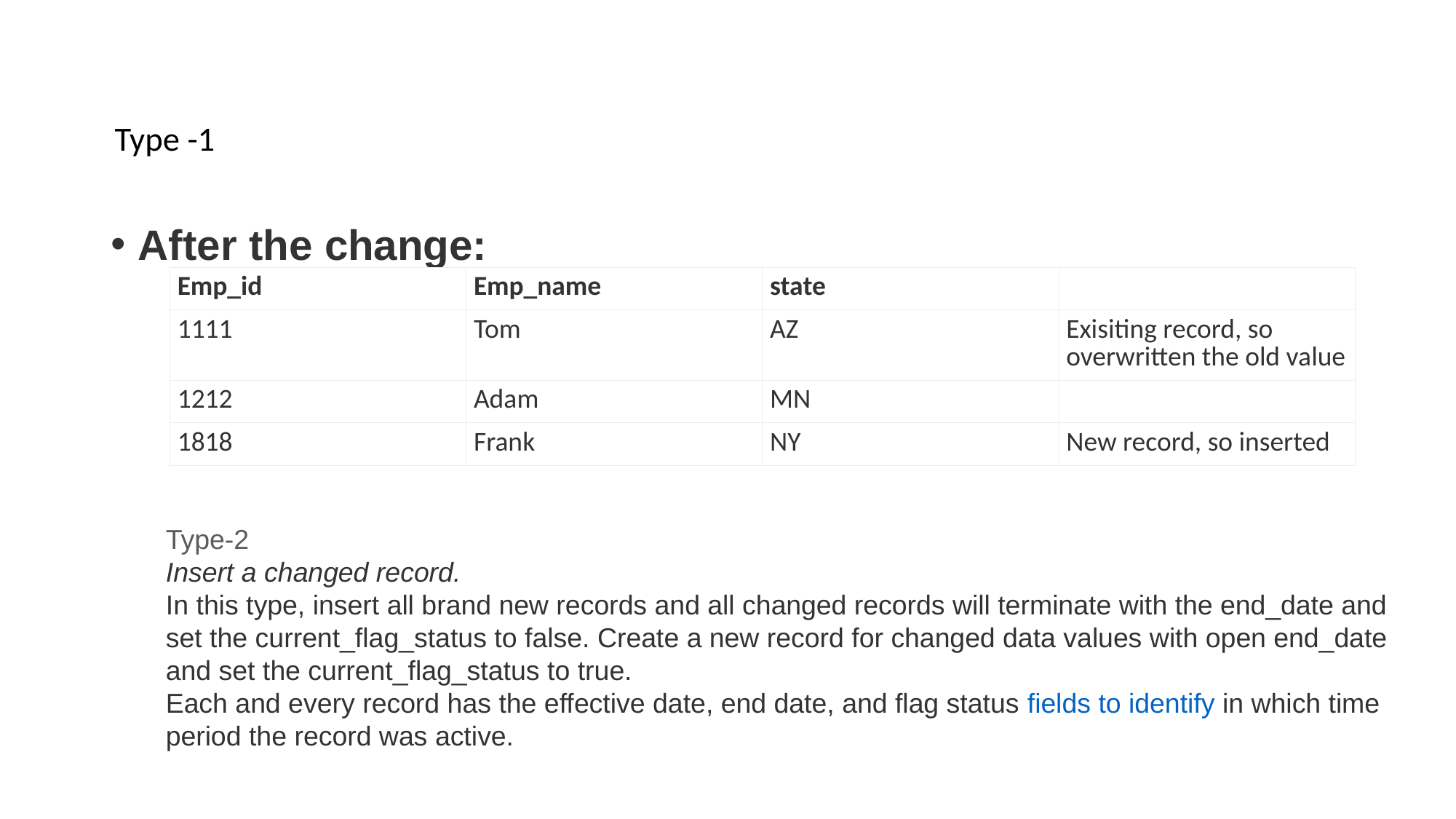

# Type -1
After the change:

| Emp\_id | Emp\_name | state |  |
| --- | --- | --- | --- |
| 1111 | Tom | AZ | Exisiting record, so overwritten the old value |
| 1212 | Adam | MN |  |
| 1818 | Frank | NY | New record, so inserted |
Type-2
Insert a changed record.
In this type, insert all brand new records and all changed records will terminate with the end_date and set the current_flag_status to false. Create a new record for changed data values with open end_date and set the current_flag_status to true.
Each and every record has the effective date, end date, and flag status fields to identify in which time period the record was active.